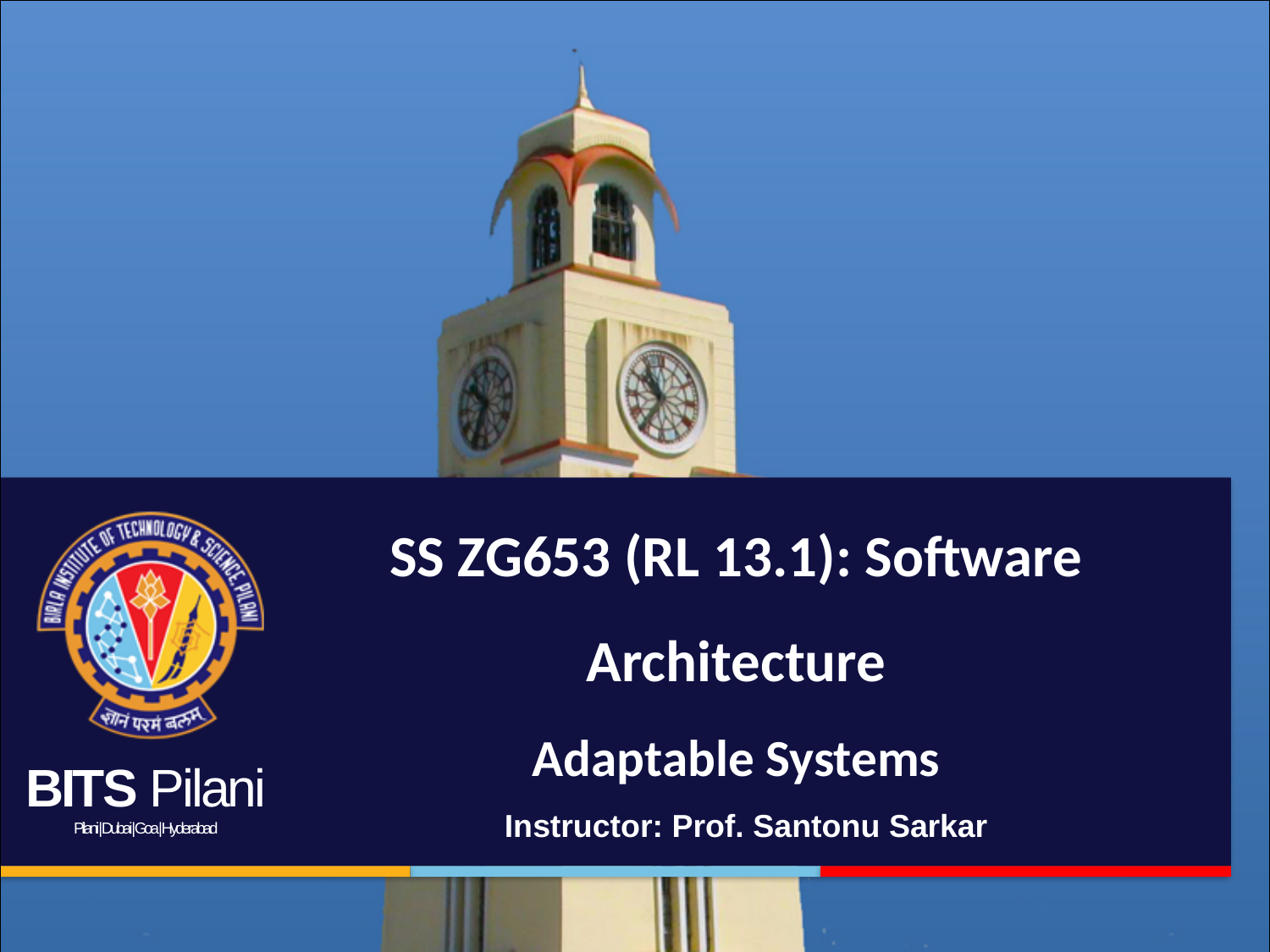

# SS ZG653 (RL 13.1): Software Architecture Adaptable Systems
Instructor: Prof. Santonu Sarkar